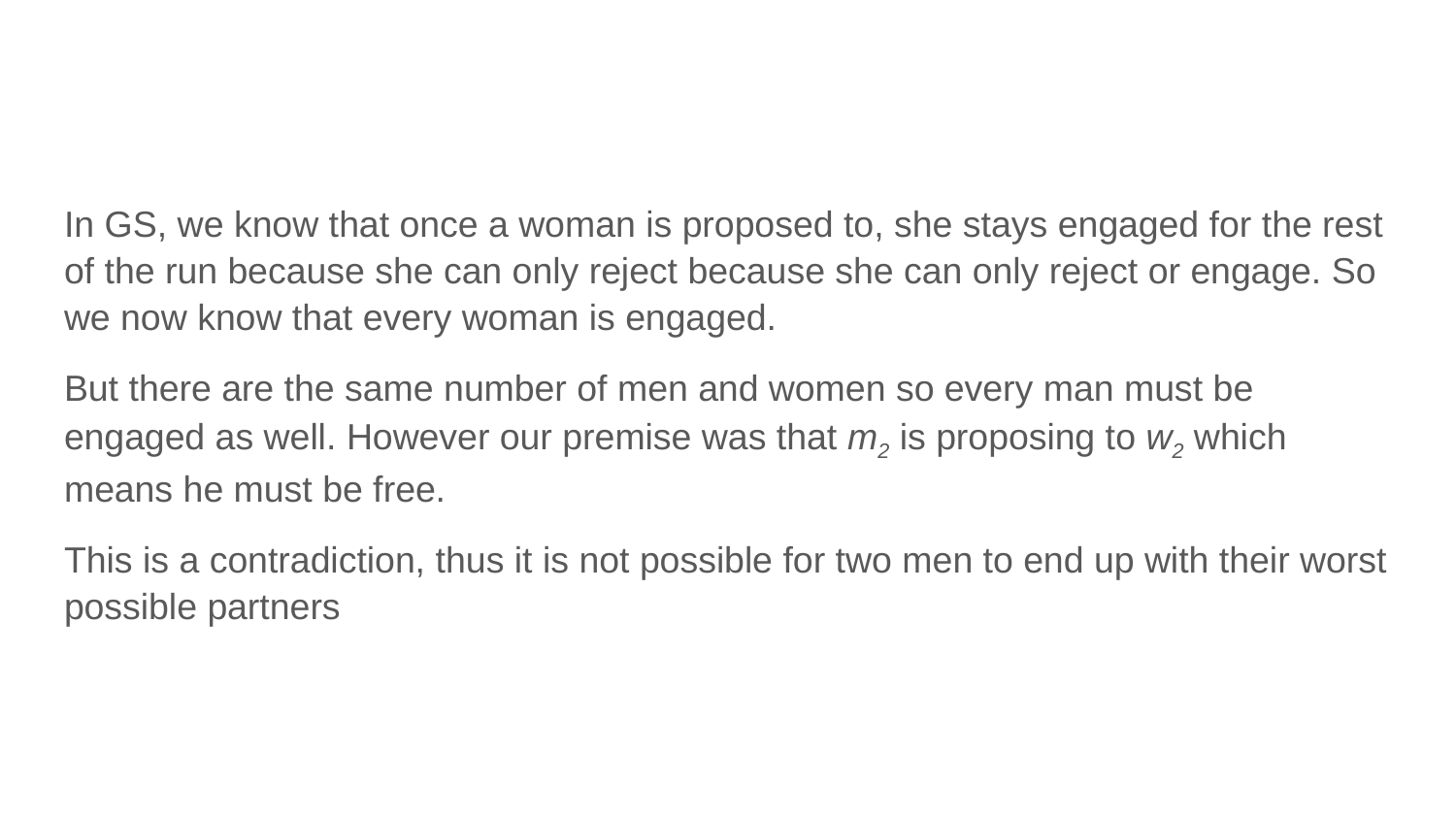

#
In GS, we know that once a woman is proposed to, she stays engaged for the rest of the run because she can only reject because she can only reject or engage. So we now know that every woman is engaged.
But there are the same number of men and women so every man must be engaged as well. However our premise was that m2 is proposing to w2 which means he must be free.
This is a contradiction, thus it is not possible for two men to end up with their worst possible partners